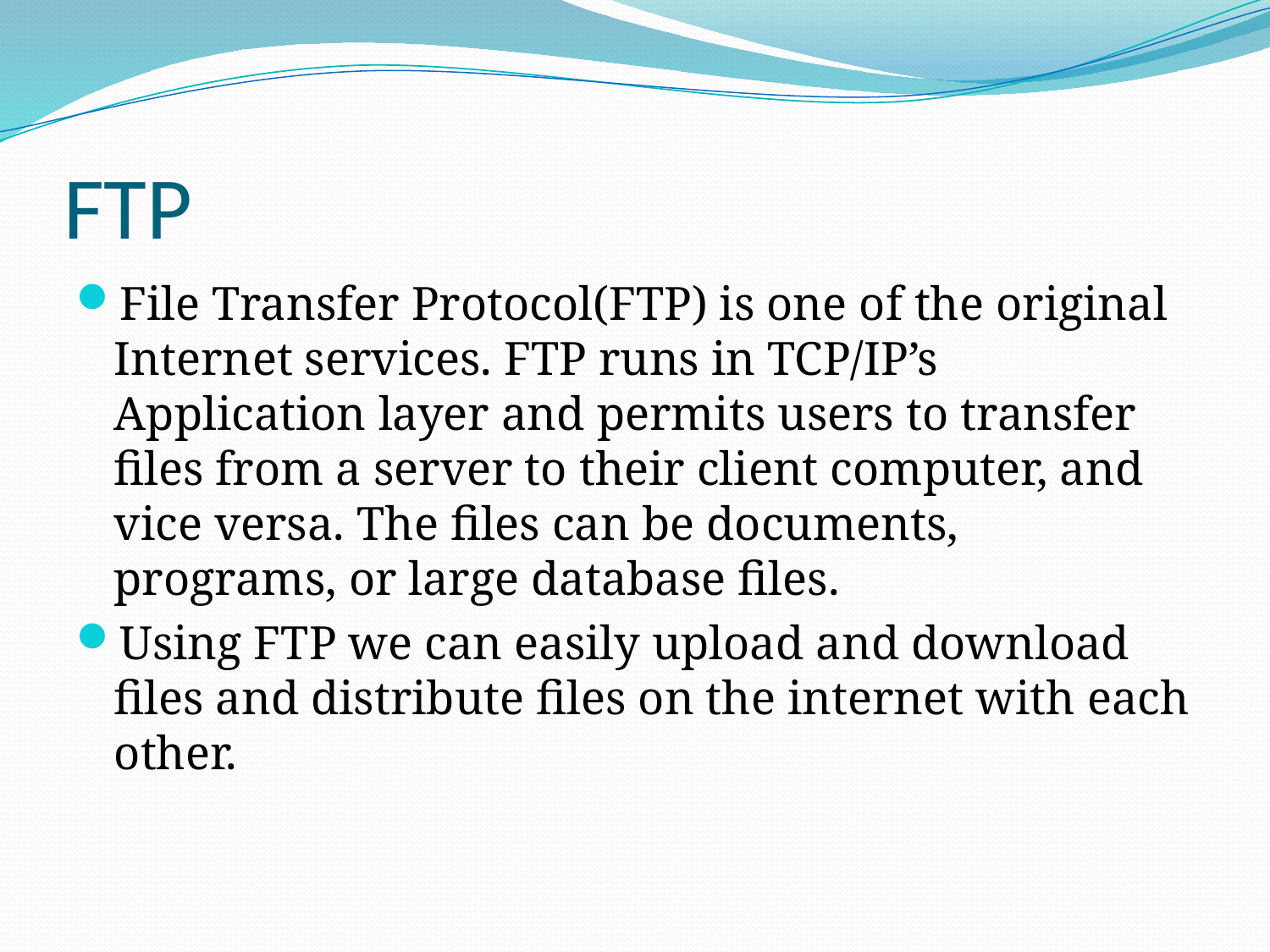

# FTP
File Transfer Protocol(FTP) is one of the original Internet services. FTP runs in TCP/IP’s Application layer and permits users to transfer files from a server to their client computer, and vice versa. The files can be documents, programs, or large database files.
Using FTP we can easily upload and download files and distribute files on the internet with each other.